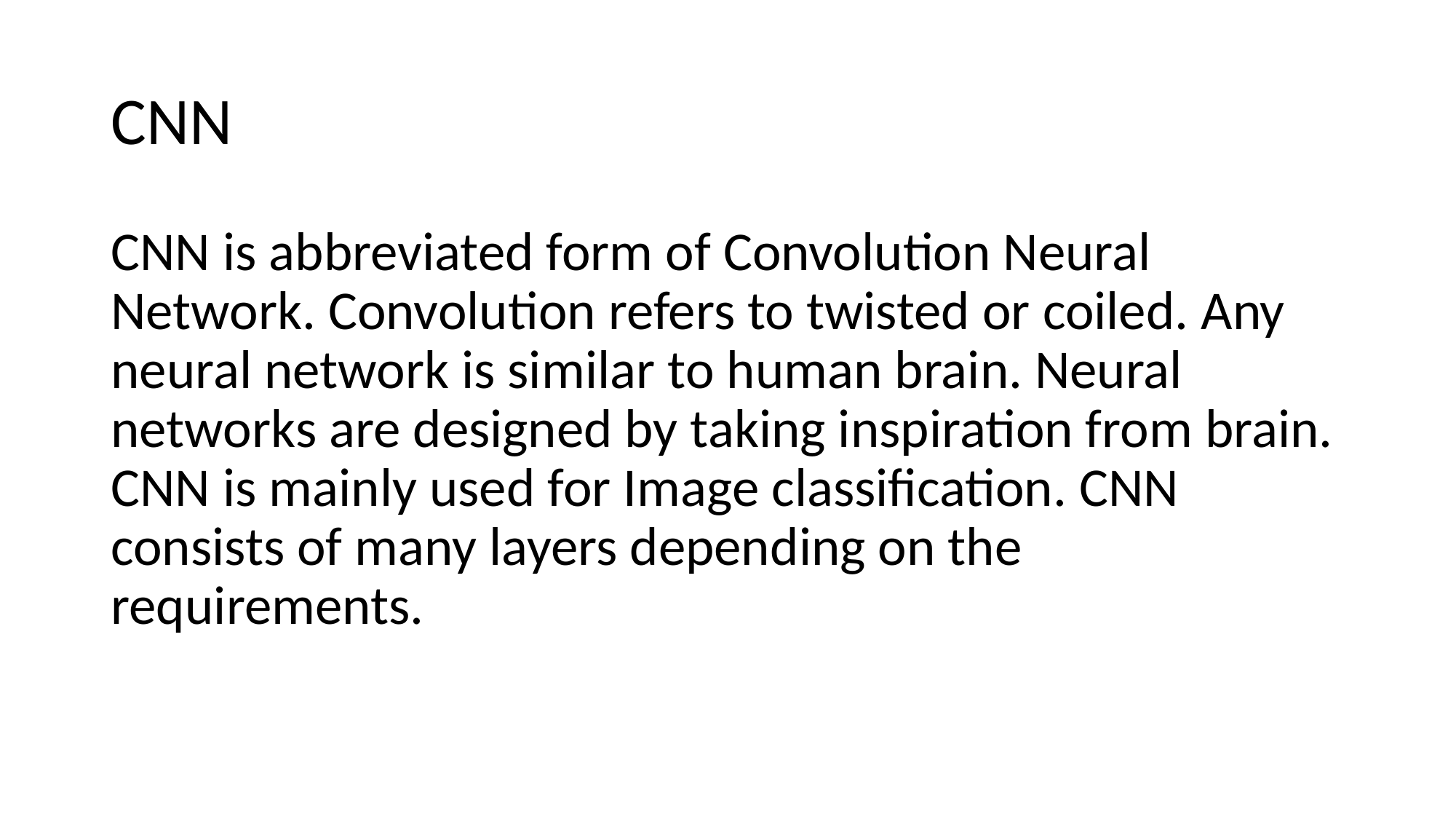

# CNN
CNN is abbreviated form of Convolution Neural Network. Convolution refers to twisted or coiled. Any neural network is similar to human brain. Neural networks are designed by taking inspiration from brain. CNN is mainly used for Image classification. CNN consists of many layers depending on the requirements.